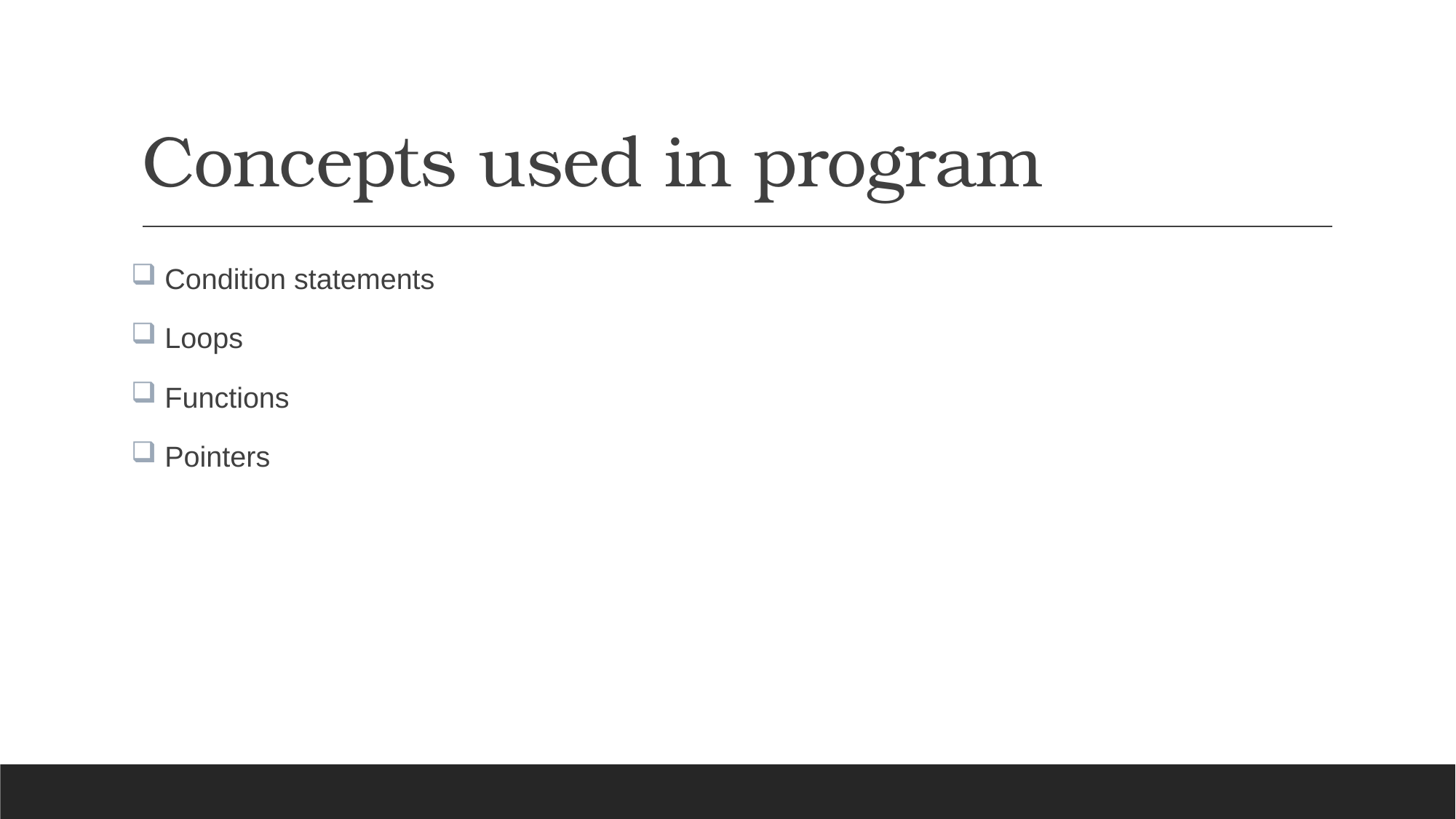

# Concepts used in program
 Condition statements
 Loops
 Functions
 Pointers